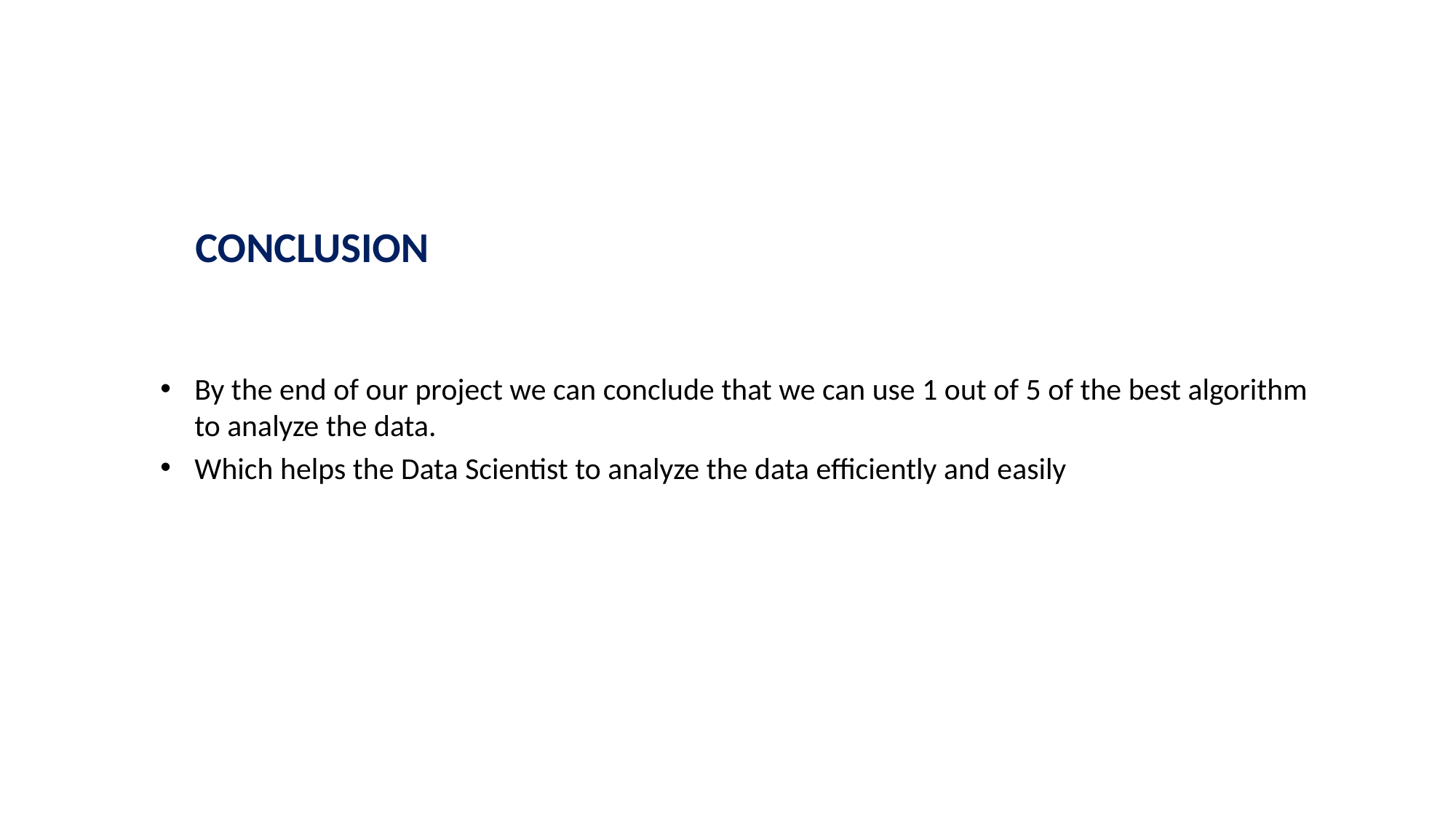

# CONCLUSION

By the end of our project we can conclude that we can use 1 out of 5 of the best algorithm to analyze the data.
Which helps the Data Scientist to analyze the data efficiently and easily